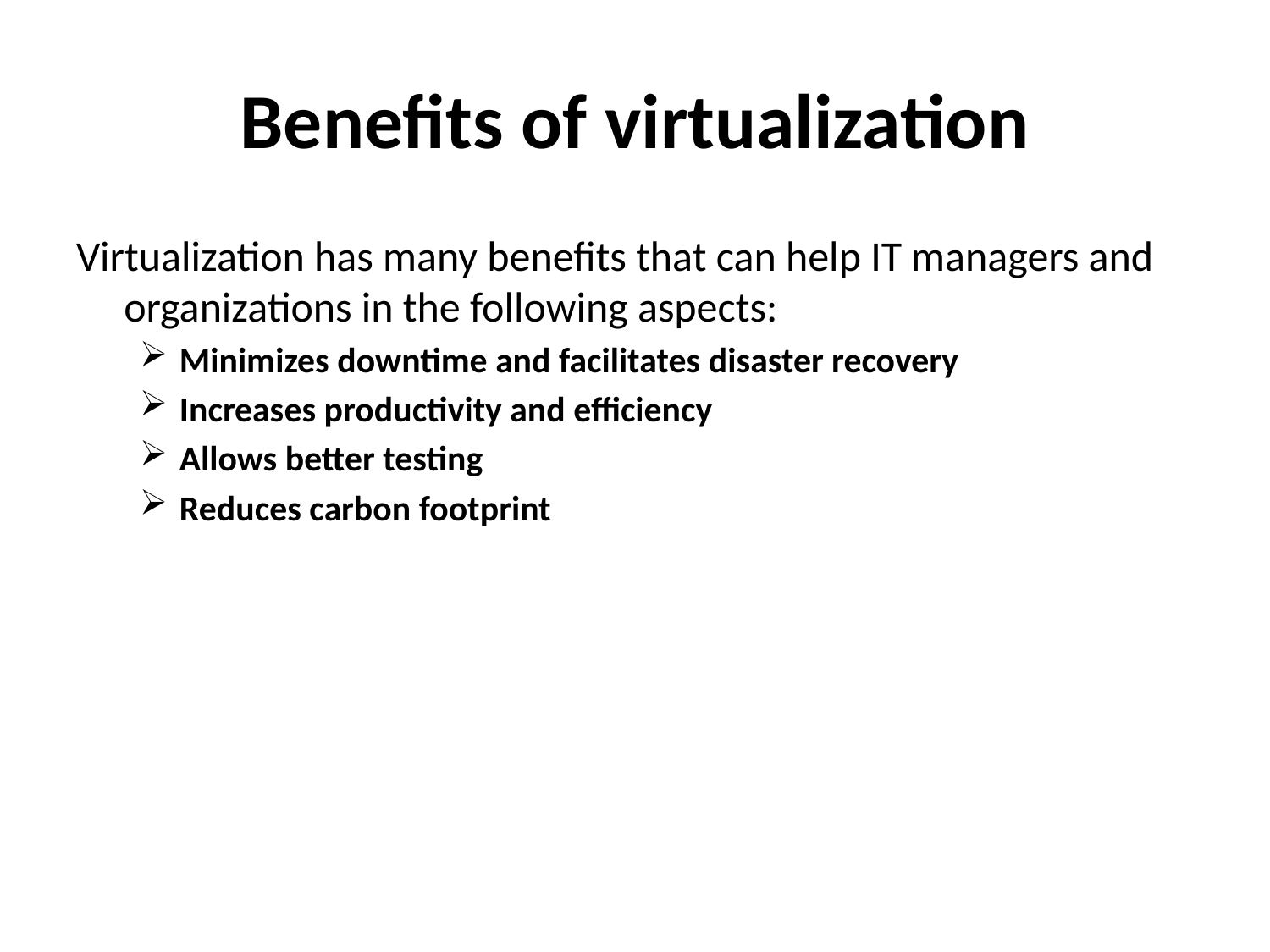

# Benefits of virtualization
Virtualization has many benefits that can help IT managers and organizations in the following aspects:
Minimizes downtime and facilitates disaster recovery
Increases productivity and efficiency
Allows better testing
Reduces carbon footprint